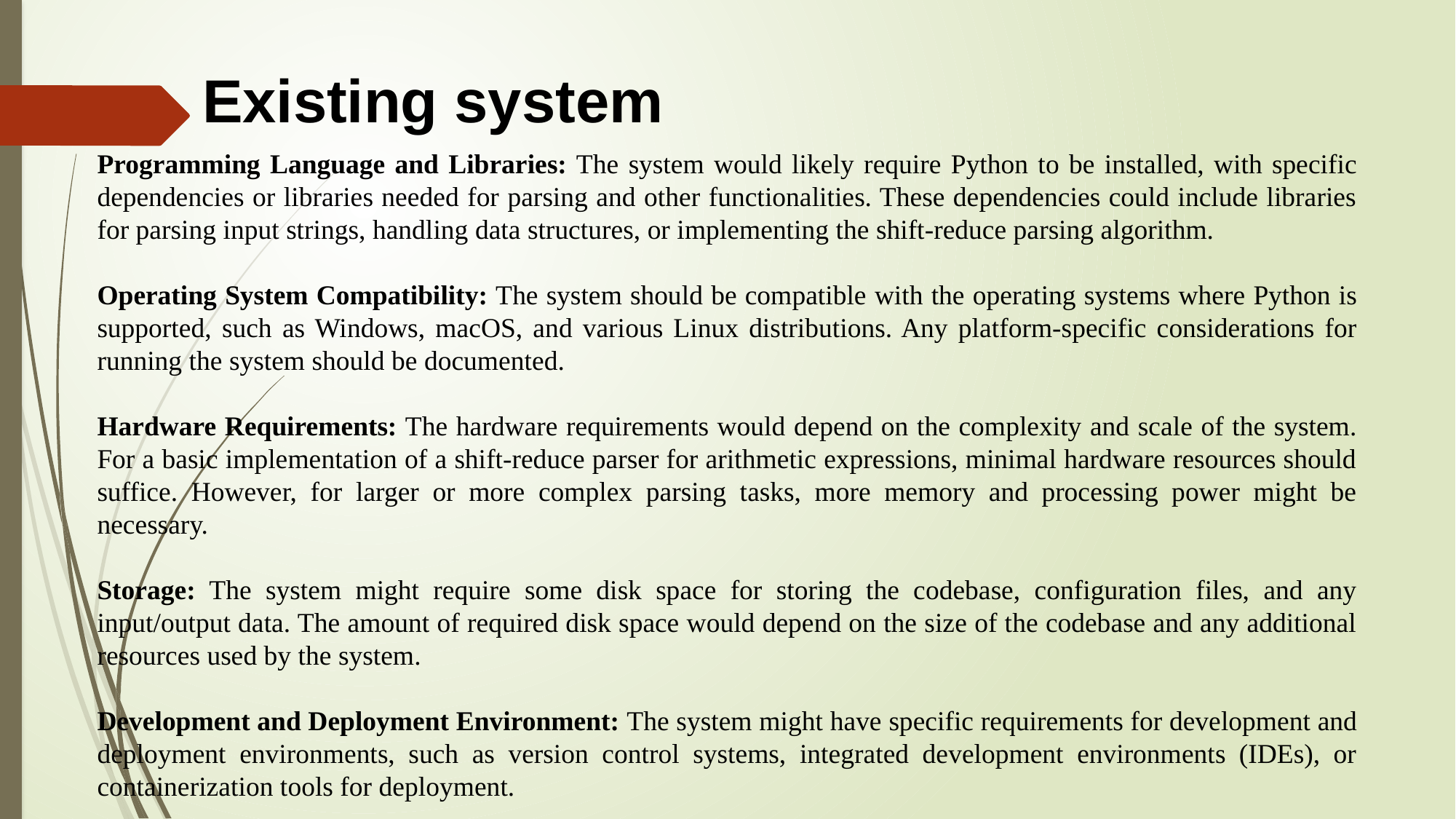

Existing system
Programming Language and Libraries: The system would likely require Python to be installed, with specific dependencies or libraries needed for parsing and other functionalities. These dependencies could include libraries for parsing input strings, handling data structures, or implementing the shift-reduce parsing algorithm.
Operating System Compatibility: The system should be compatible with the operating systems where Python is supported, such as Windows, macOS, and various Linux distributions. Any platform-specific considerations for running the system should be documented.
Hardware Requirements: The hardware requirements would depend on the complexity and scale of the system. For a basic implementation of a shift-reduce parser for arithmetic expressions, minimal hardware resources should suffice. However, for larger or more complex parsing tasks, more memory and processing power might be necessary.
Storage: The system might require some disk space for storing the codebase, configuration files, and any input/output data. The amount of required disk space would depend on the size of the codebase and any additional resources used by the system.
Development and Deployment Environment: The system might have specific requirements for development and deployment environments, such as version control systems, integrated development environments (IDEs), or containerization tools for deployment.